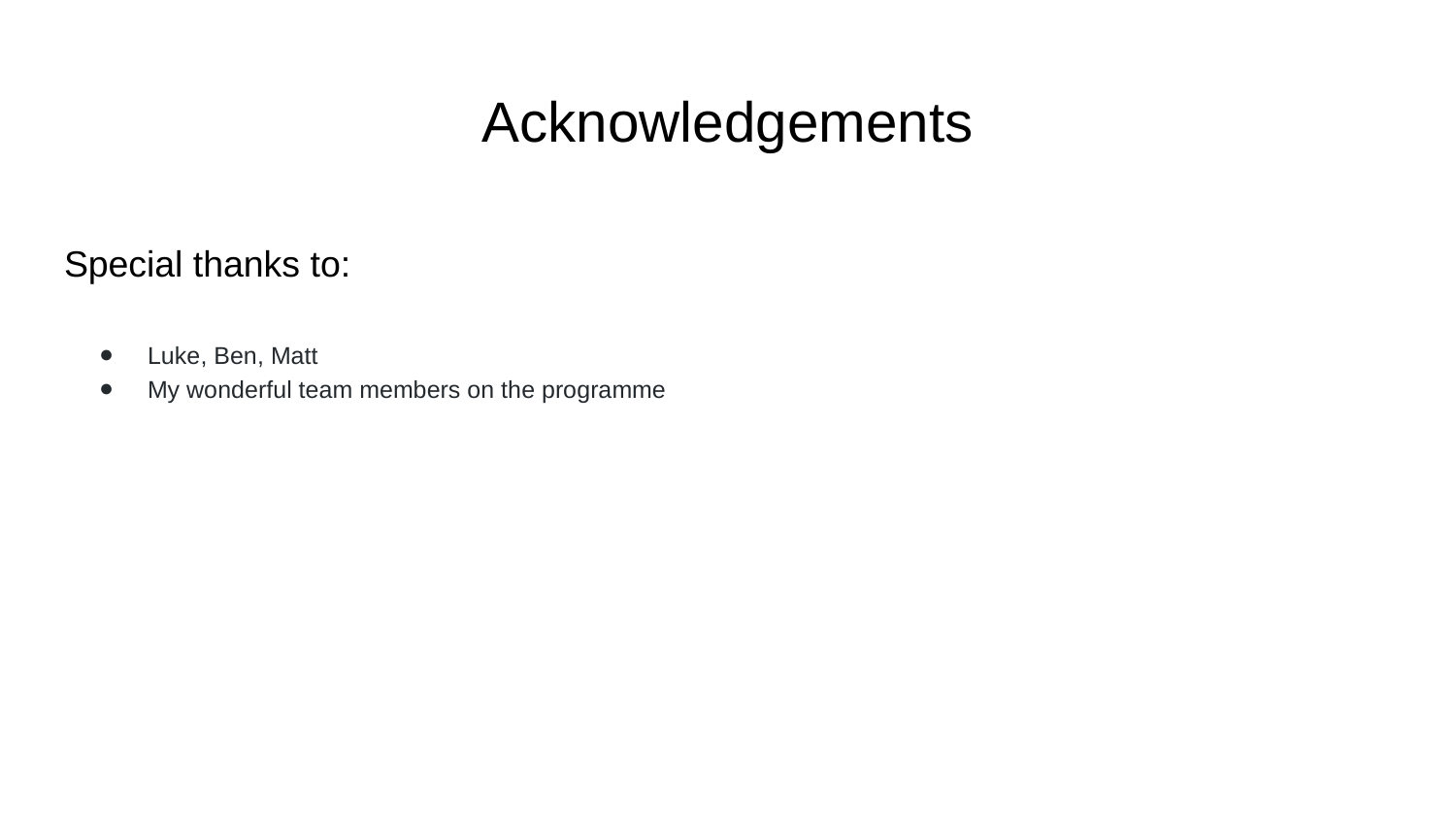

# Acknowledgements

Special thanks to:

Luke, Ben, Matt
My wonderful team members on the programme